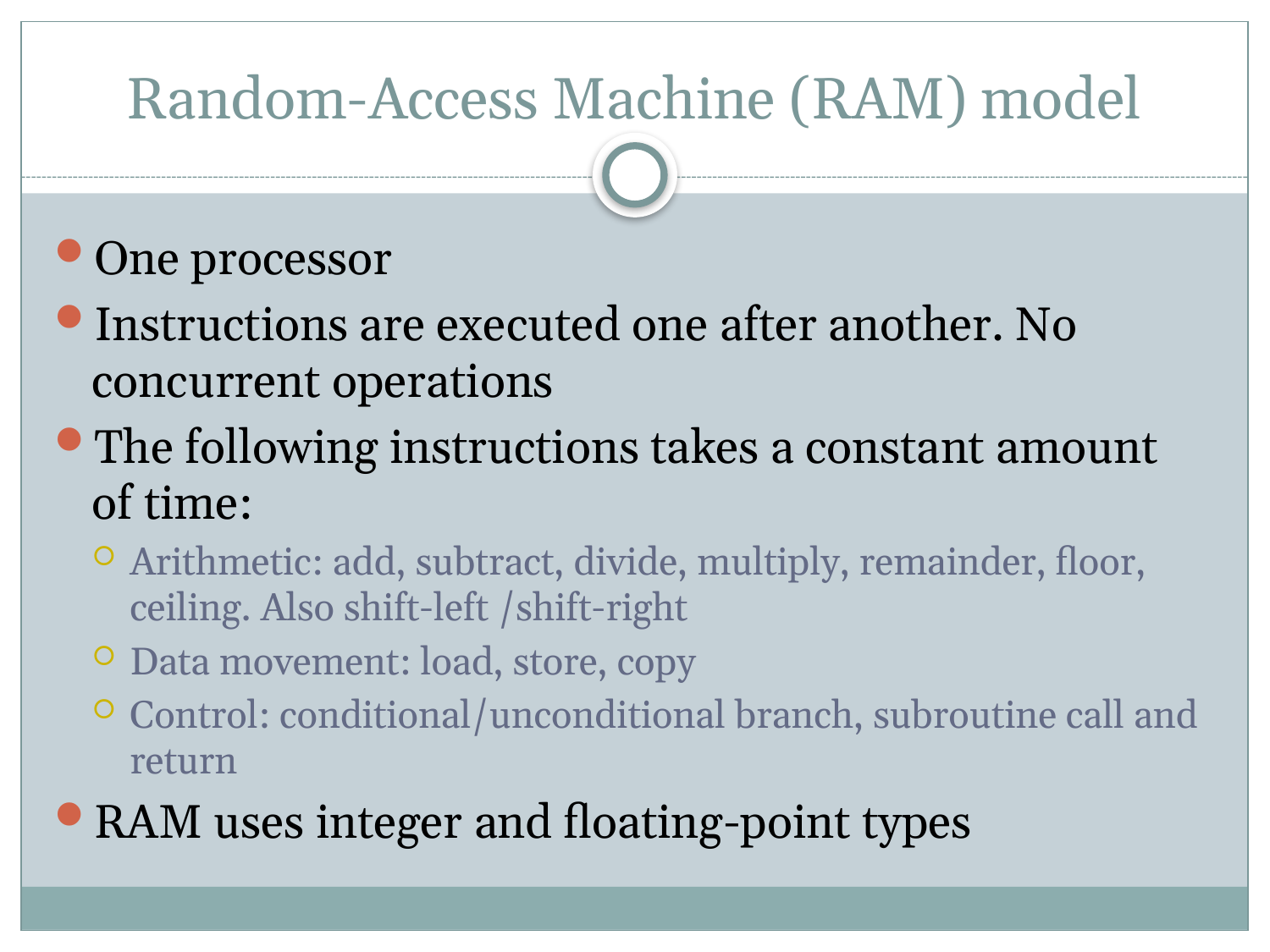

# Random-Access Machine (RAM) model
One processor
Instructions are executed one after another. No concurrent operations
The following instructions takes a constant amount of time:
Arithmetic: add, subtract, divide, multiply, remainder, floor, ceiling. Also shift-left /shift-right
Data movement: load, store, copy
Control: conditional/unconditional branch, subroutine call and return
RAM uses integer and floating-point types